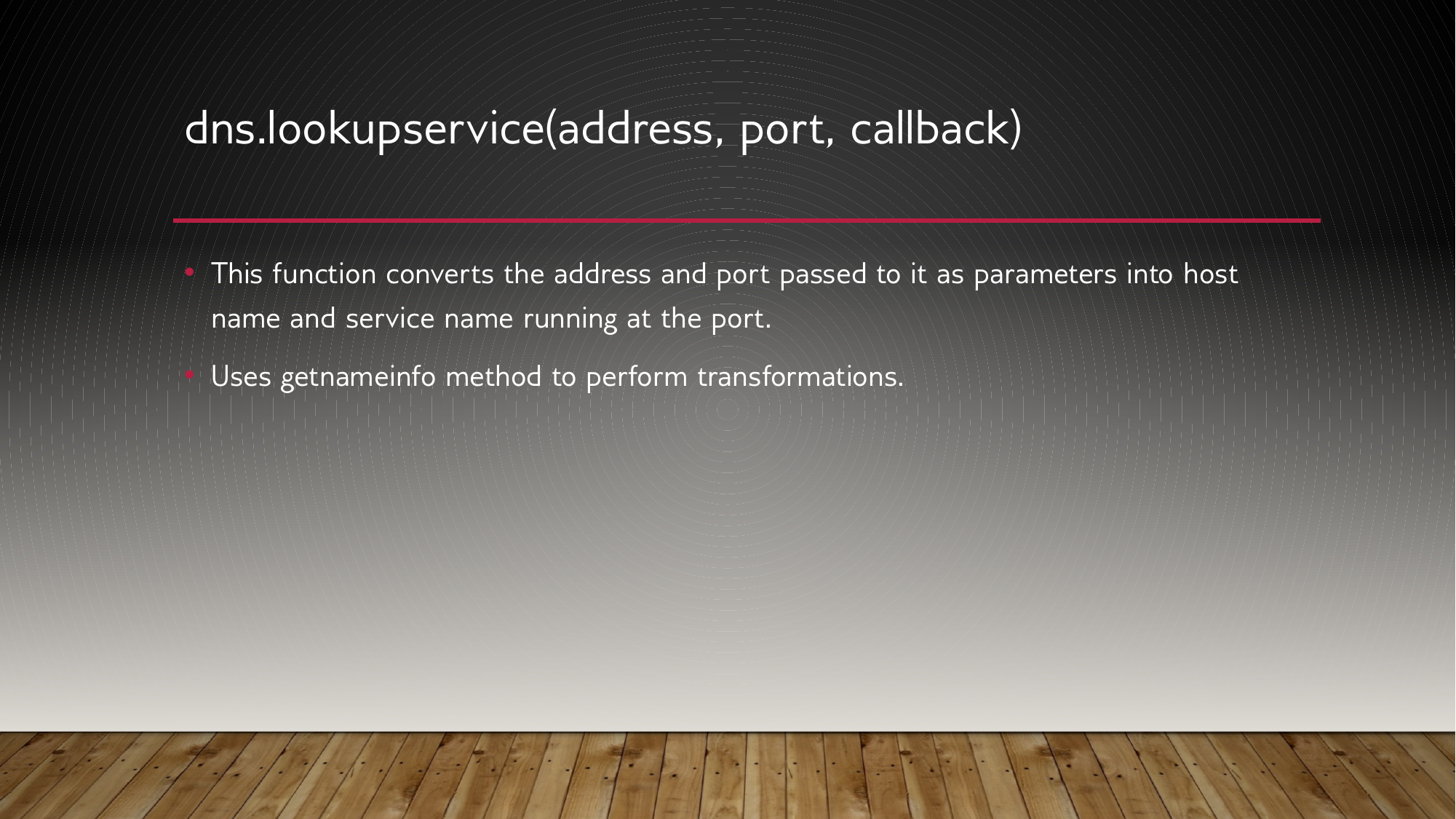

# dns.lookupservice(address, port, callback)
This function converts the address and port passed to it as parameters into host name and service name running at the port.
Uses getnameinfo method to perform transformations.